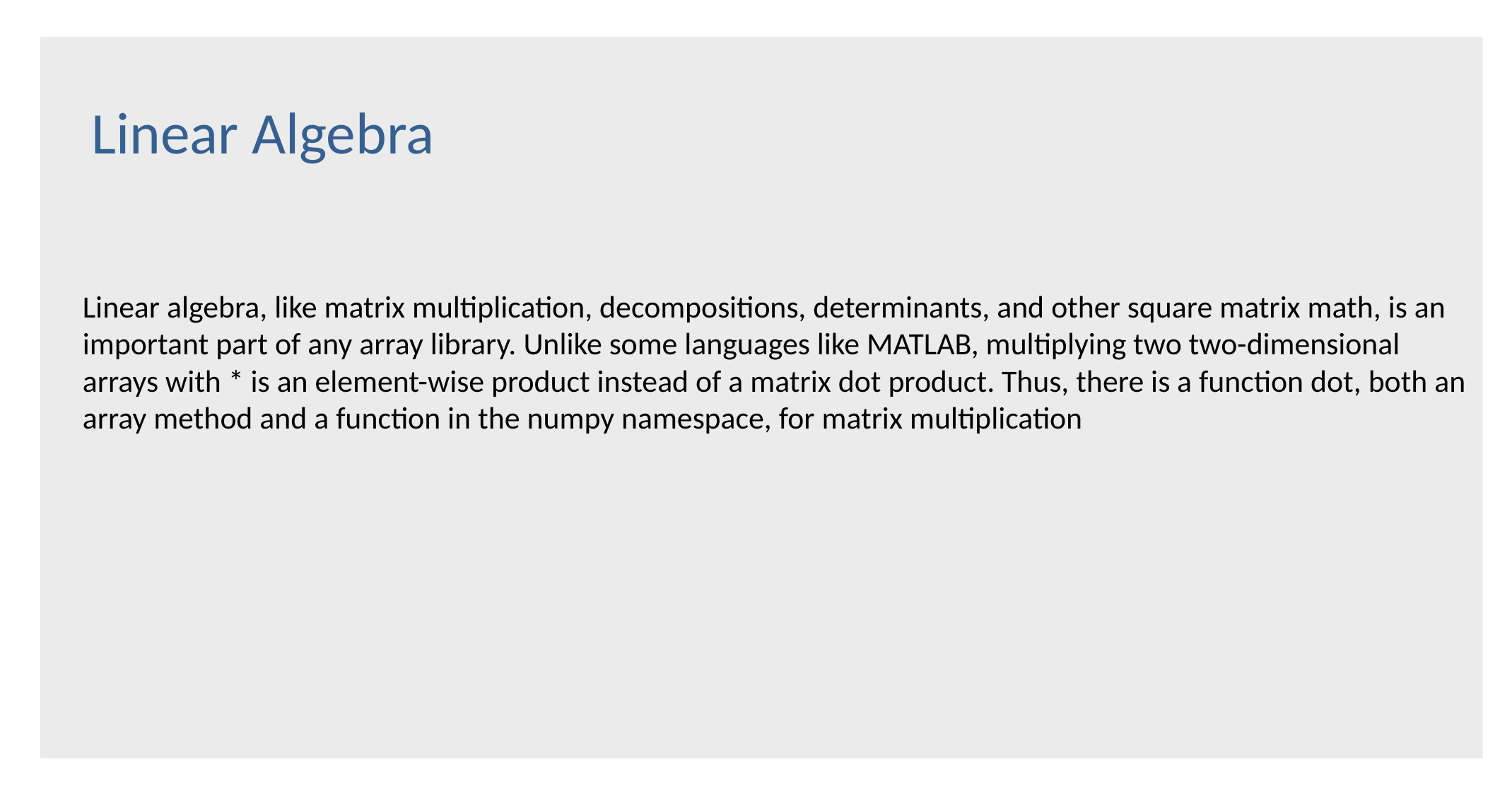

Linear Algebra

Linear algebra, like matrix multiplication, decompositions, determinants, and other square matrix math, is an important part of any array library. Unlike some languages like MATLAB, multiplying two two-dimensional arrays with * is an element-wise product instead of a matrix dot product. Thus, there is a function dot, both an array method and a function in the numpy namespace, for matrix multiplication